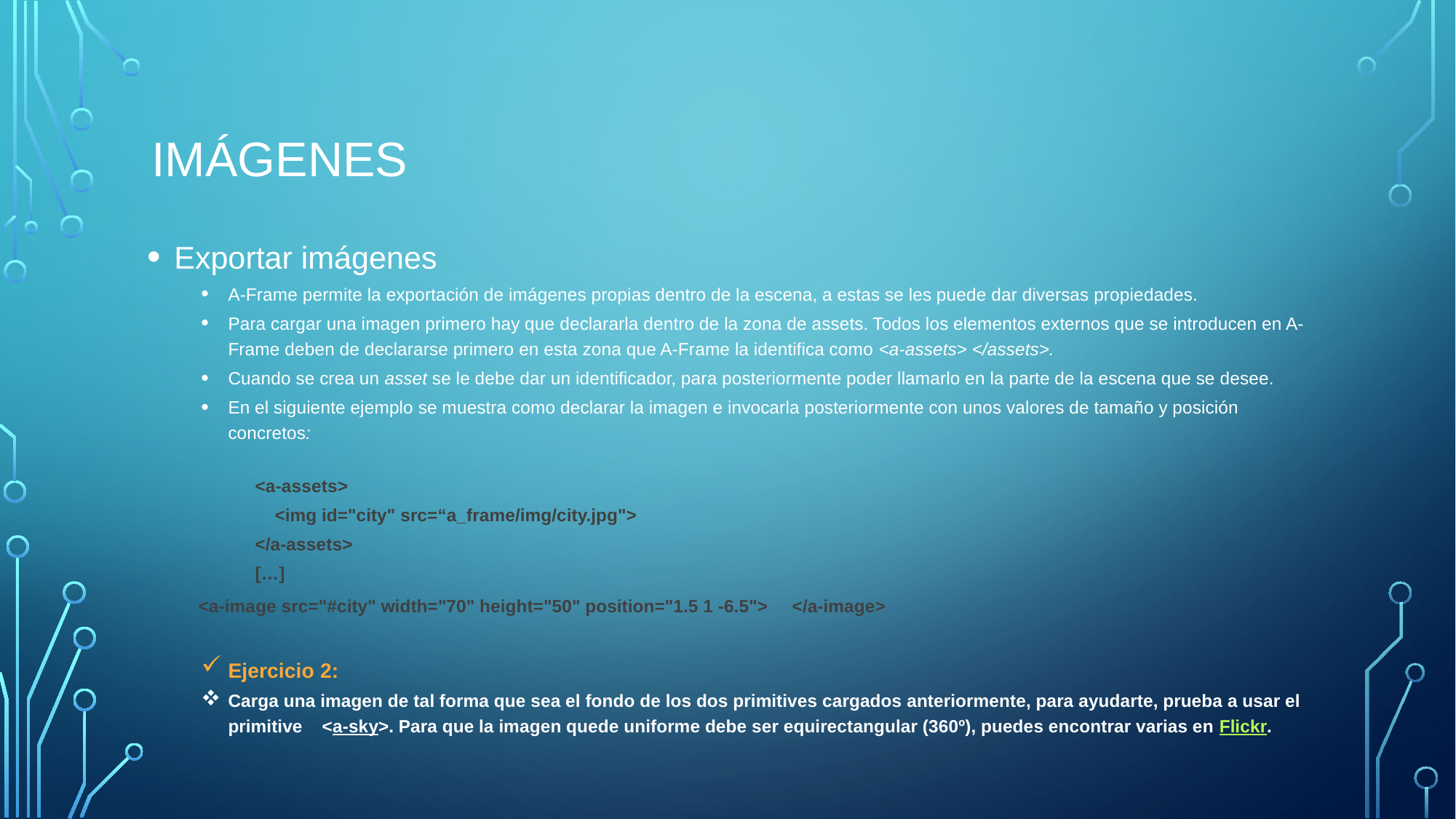

# Imágenes
Exportar imágenes
A-Frame permite la exportación de imágenes propias dentro de la escena, a estas se les puede dar diversas propiedades.
Para cargar una imagen primero hay que declararla dentro de la zona de assets. Todos los elementos externos que se introducen en A-Frame deben de declararse primero en esta zona que A-Frame la identifica como <a-assets> </assets>.
Cuando se crea un asset se le debe dar un identificador, para posteriormente poder llamarlo en la parte de la escena que se desee.
En el siguiente ejemplo se muestra como declarar la imagen e invocarla posteriormente con unos valores de tamaño y posición concretos:

<a-assets>
    <img id="city" src=“a_frame/img/city.jpg">
</a-assets>
[…]
	<a-image src="#city" width="70" height="50" position="1.5 1 -6.5">     </a-image>

Ejercicio 2:
Carga una imagen de tal forma que sea el fondo de los dos primitives cargados anteriormente, para ayudarte, prueba a usar el primitive    <a-sky>. Para que la imagen quede uniforme debe ser equirectangular (360º), puedes encontrar varias en Flickr.